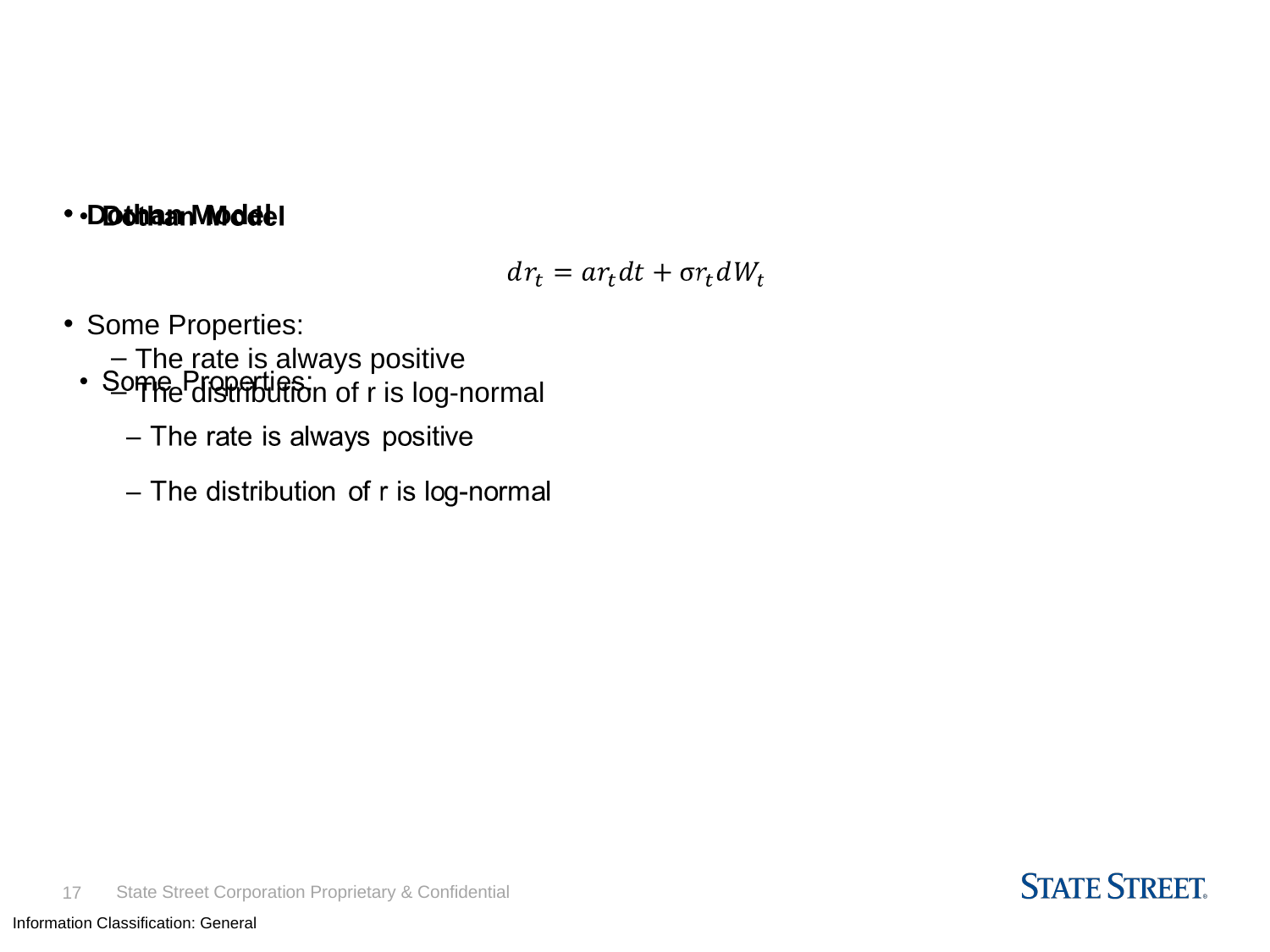

Short rate model
One-factor short-term rates

Dothan Model

Some Properties:
The rate is always positive
The distribution of r is log-normal